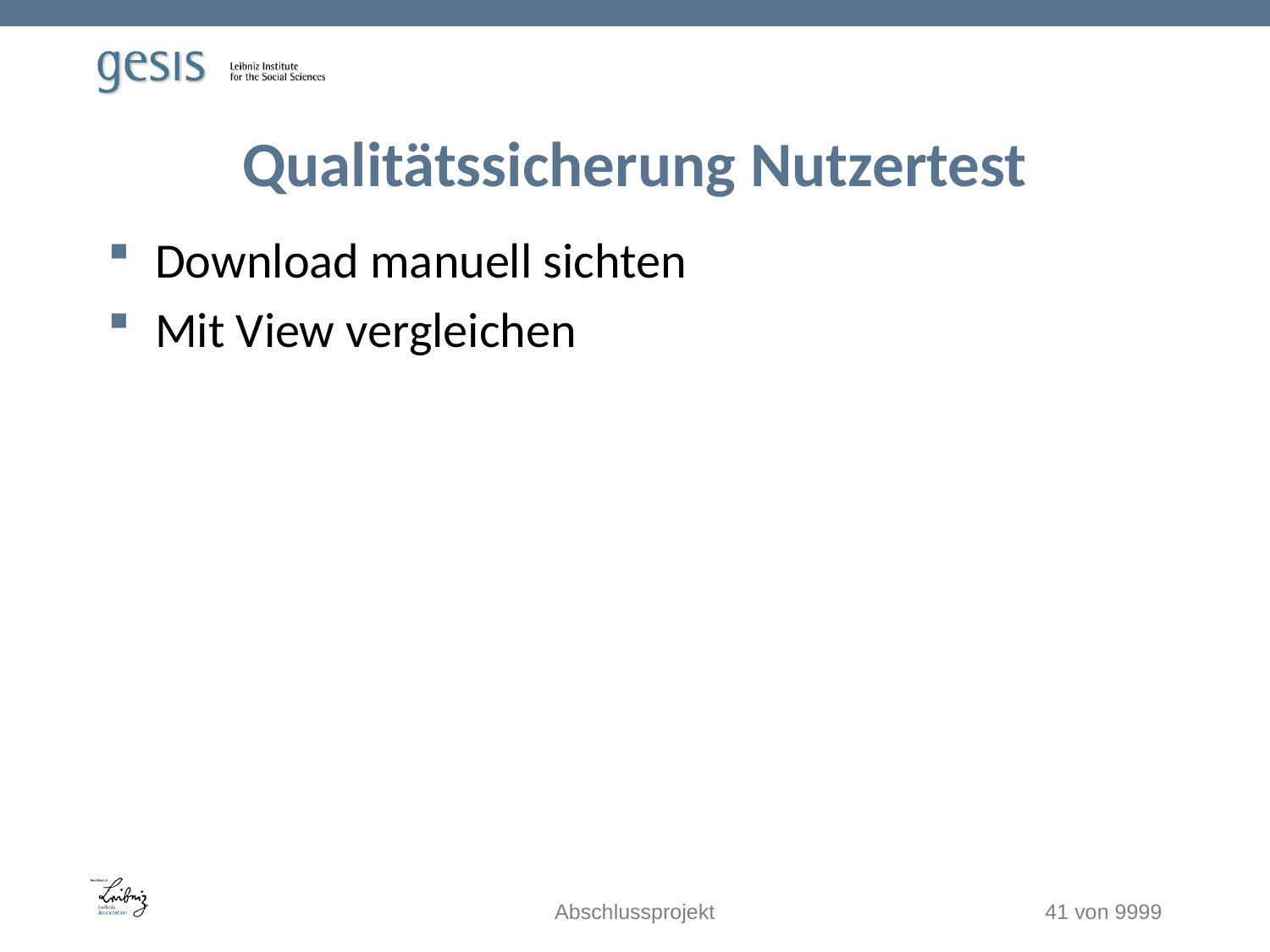

# Qualitätssicherung Nutzertest
Download manuell sichten
Mit View vergleichen
Abschlussprojekt
41 von 9999